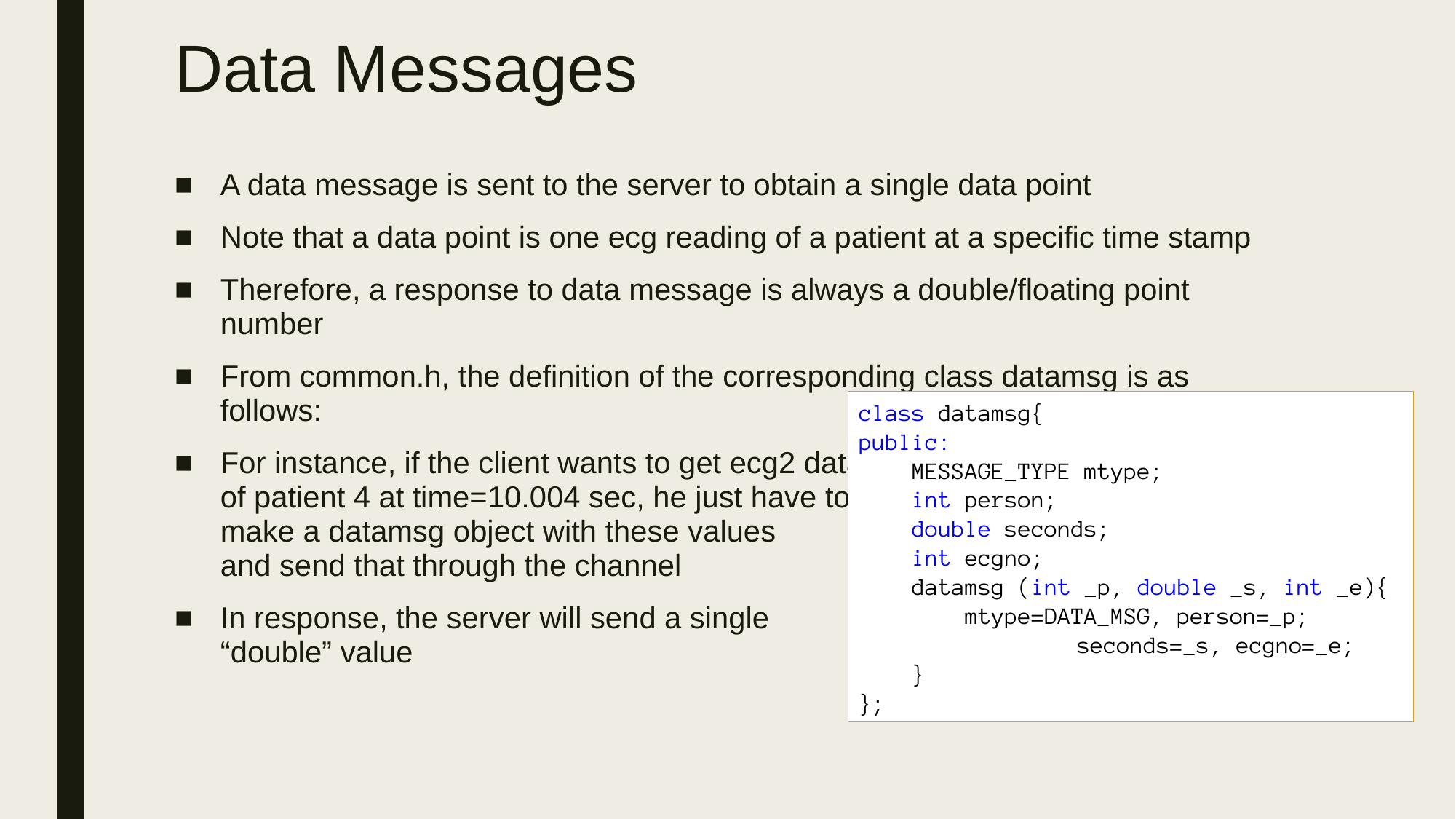

# Data Messages
A data message is sent to the server to obtain a single data point
Note that a data point is one ecg reading of a patient at a specific time stamp
Therefore, a response to data message is always a double/floating point number
From common.h, the definition of the corresponding class datamsg is as follows:
For instance, if the client wants to get ecg2 data
of patient 4 at time=10.004 sec, he just have to
make a datamsg object with these values
and send that through the channel
In response, the server will send a single
“double” value

class datamsg{
public:
    MESSAGE_TYPE mtype;
    int person;
    double seconds;
    int ecgno;
    datamsg (int _p, double _s, int _e){
        mtype=DATA_MSG, person=_p;
		seconds=_s, ecgno=_e;
    }
};